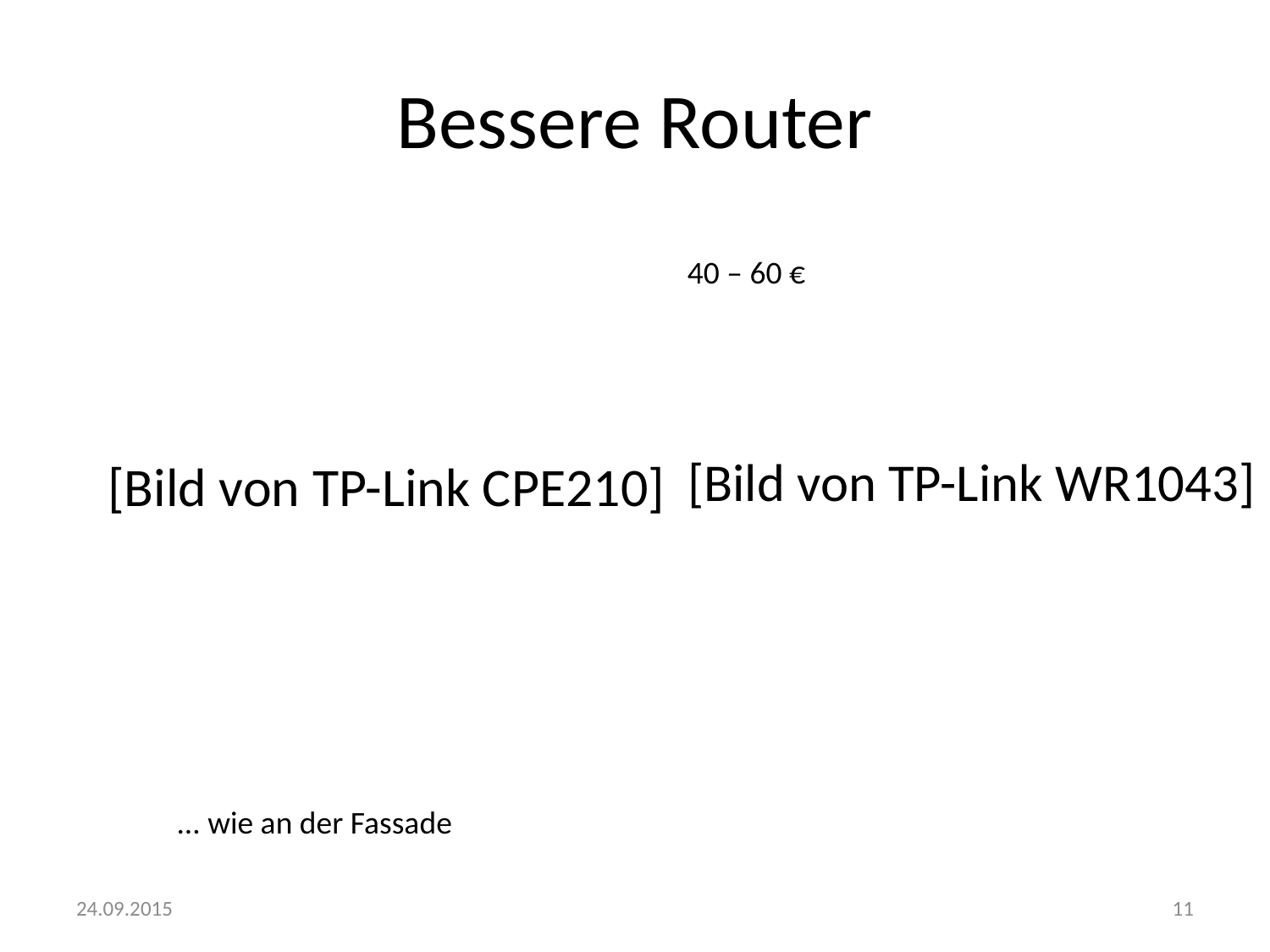

# Bessere Router
40 – 60 €
[Bild von TP-Link WR1043]
[Bild von TP-Link CPE210]
... wie an der Fassade
24.09.2015
11